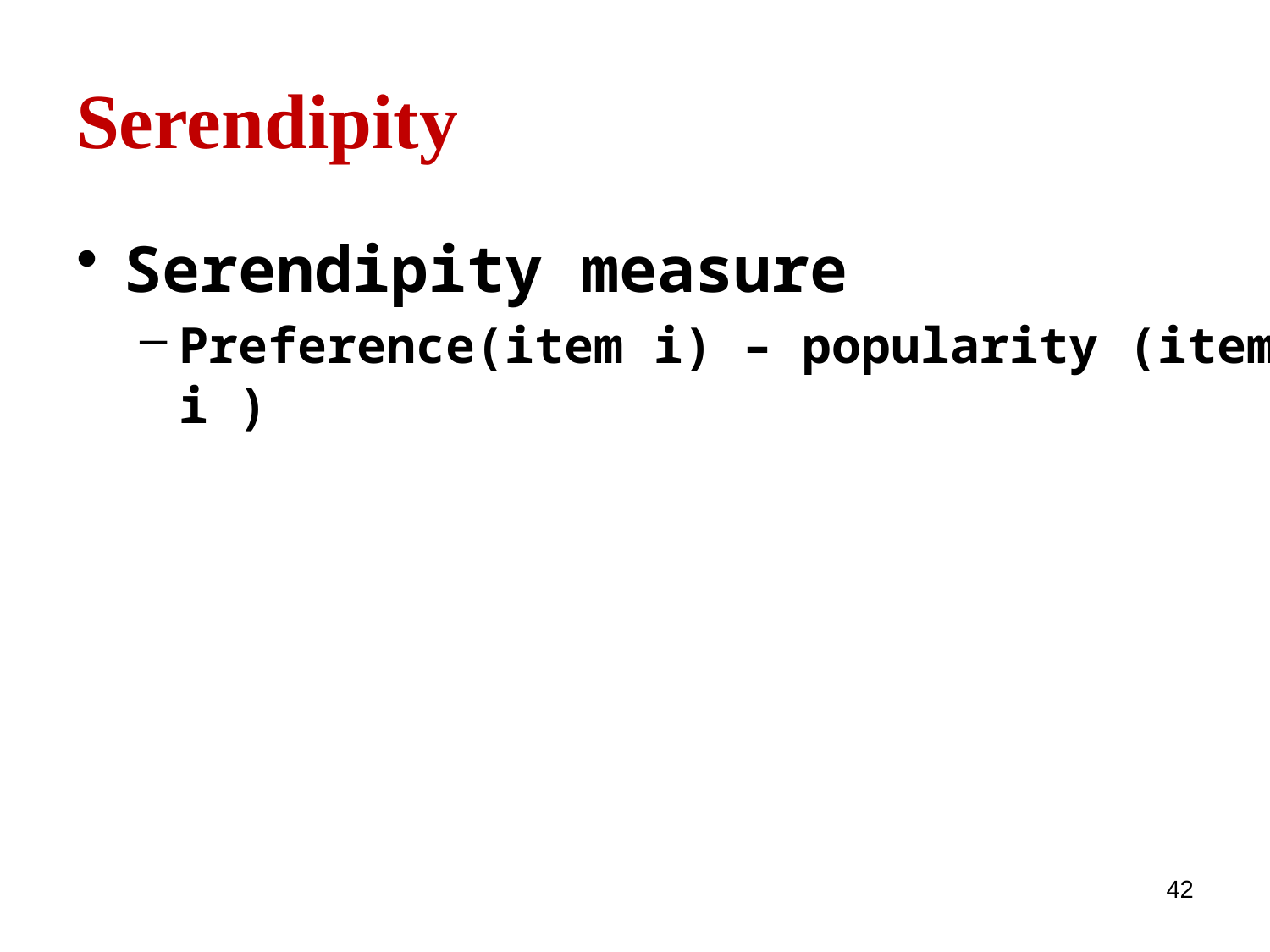

# Serendipity
Serendipity measure
Preference(item i) – popularity (item i )
42